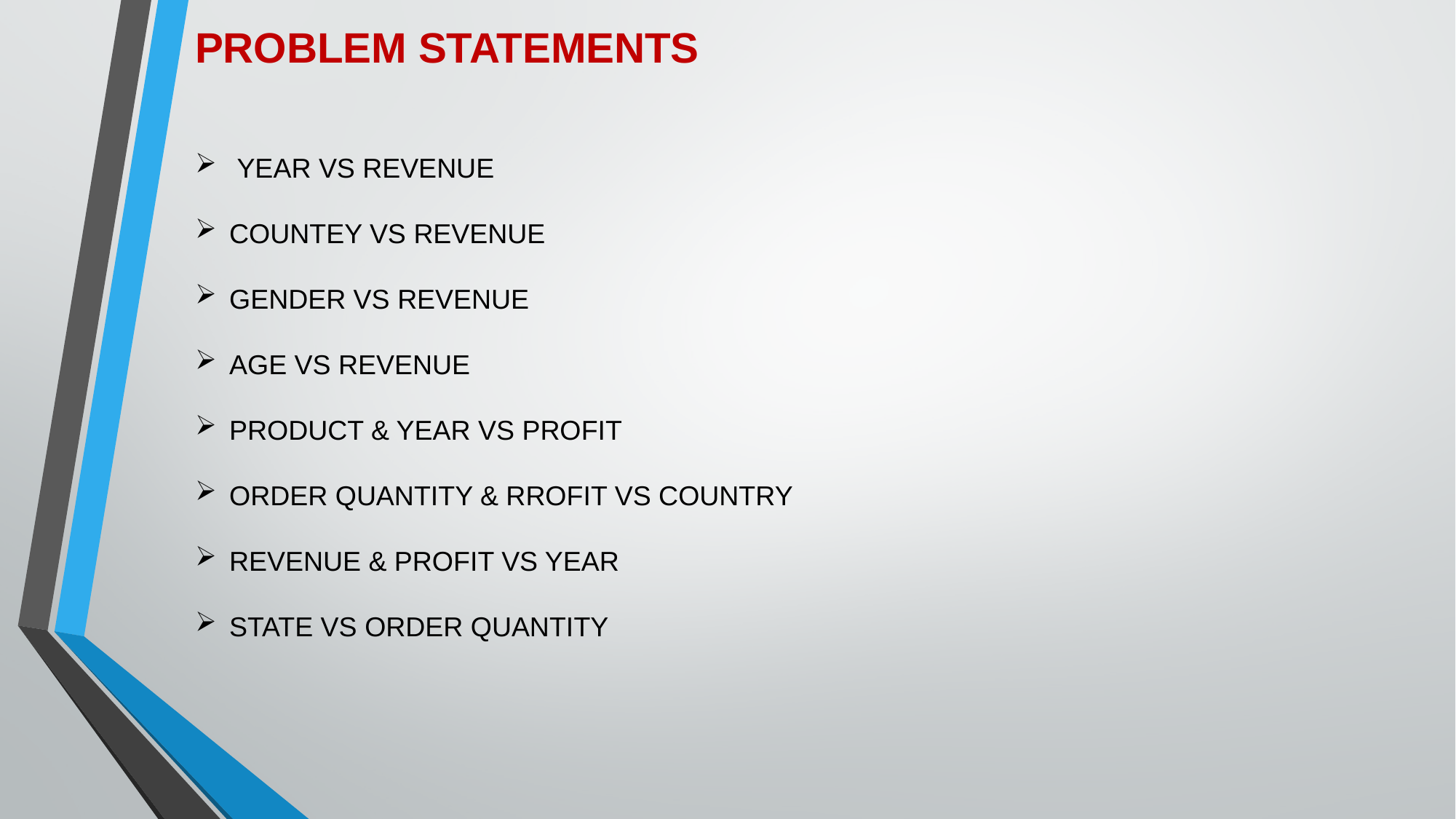

PROBLEM STATEMENTS
 YEAR VS REVENUE
COUNTEY VS REVENUE
GENDER VS REVENUE
AGE VS REVENUE
PRODUCT & YEAR VS PROFIT
ORDER QUANTITY & RROFIT VS COUNTRY
REVENUE & PROFIT VS YEAR
STATE VS ORDER QUANTITY